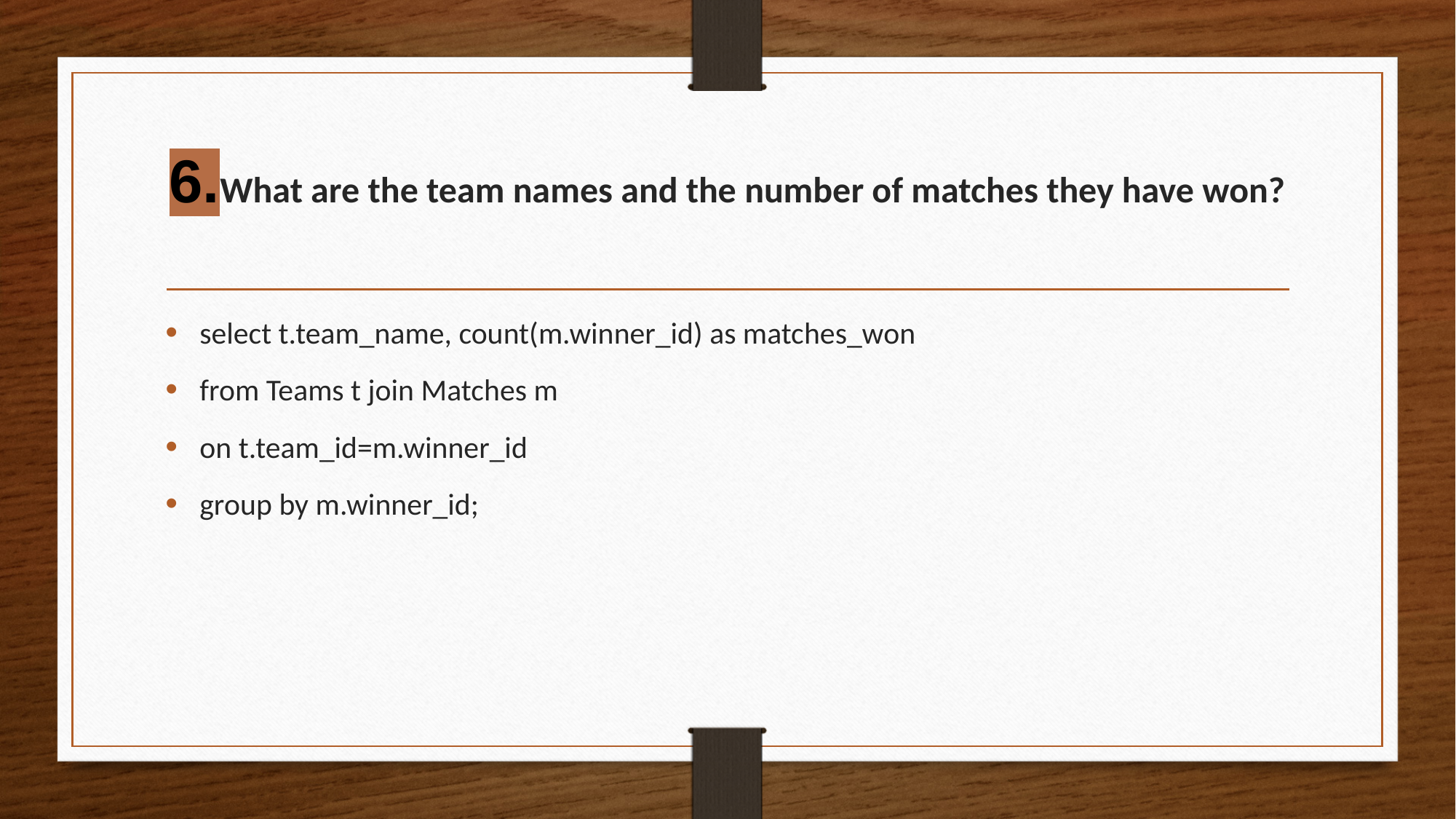

# 6.What are the team names and the number of matches they have won?
select t.team_name, count(m.winner_id) as matches_won
from Teams t join Matches m
on t.team_id=m.winner_id
group by m.winner_id;